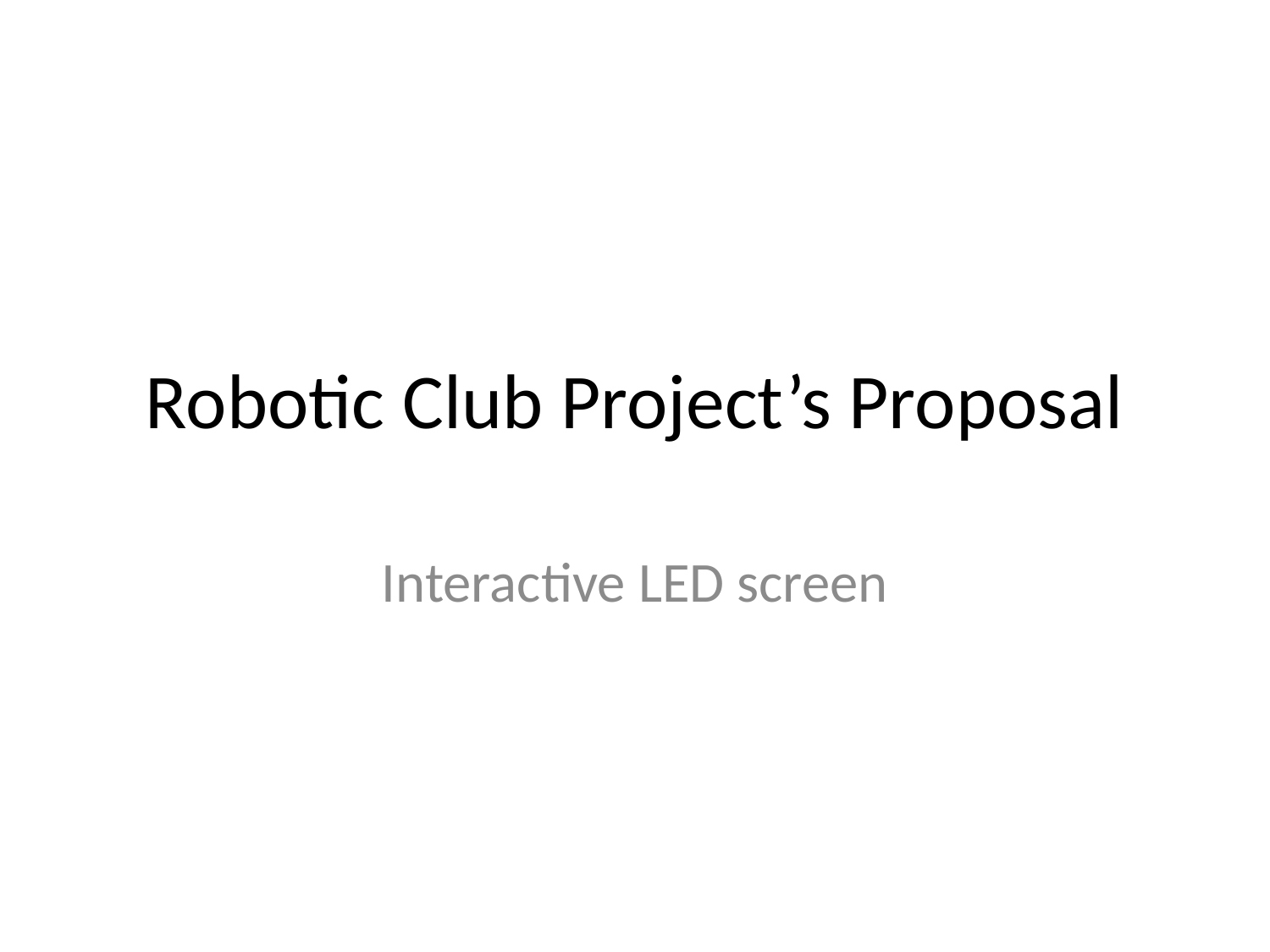

# Robotic Club Project’s Proposal
Interactive LED screen